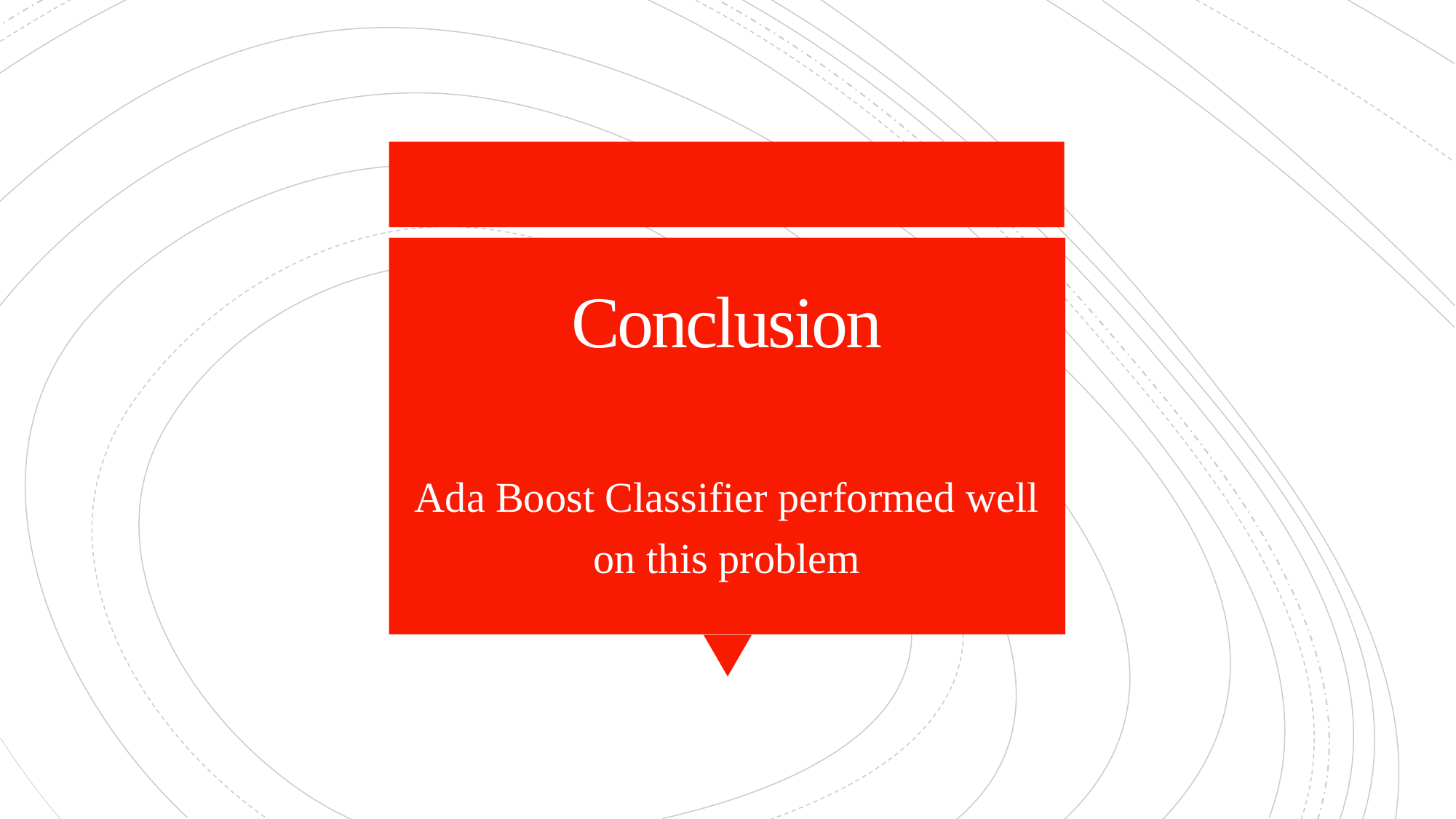

# Conclusion
Ada Boost Classifier performed well on this problem